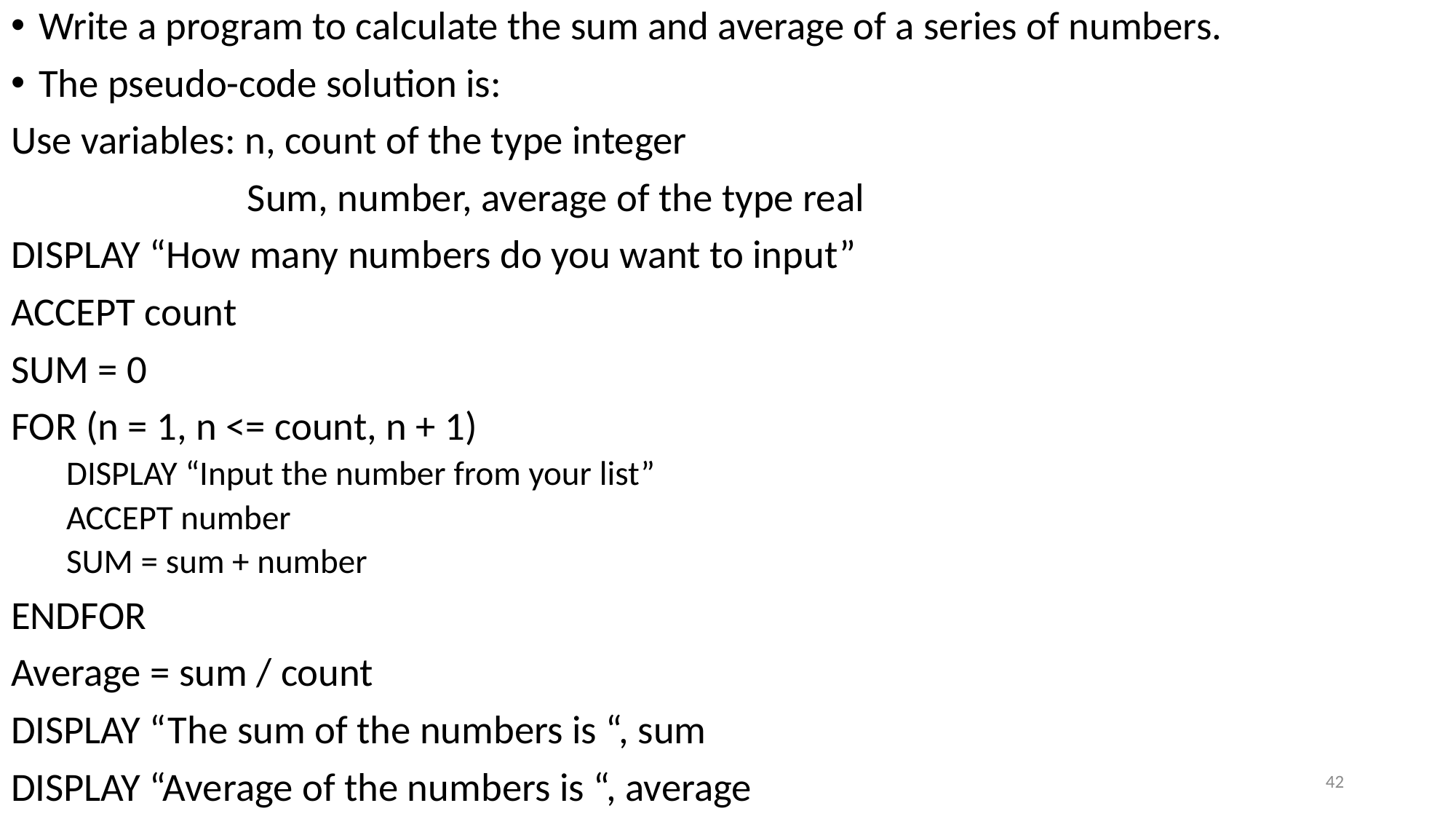

Write a program to calculate the sum and average of a series of numbers.
The pseudo-code solution is:
Use variables: n, count of the type integer
                          Sum, number, average of the type real
DISPLAY “How many numbers do you want to input”
ACCEPT count
SUM = 0
FOR (n = 1, n <= count, n + 1)
DISPLAY “Input the number from your list”
ACCEPT number
SUM = sum + number
ENDFOR
Average = sum / count
DISPLAY “The sum of the numbers is “, sum
DISPLAY “Average of the numbers is “, average
42